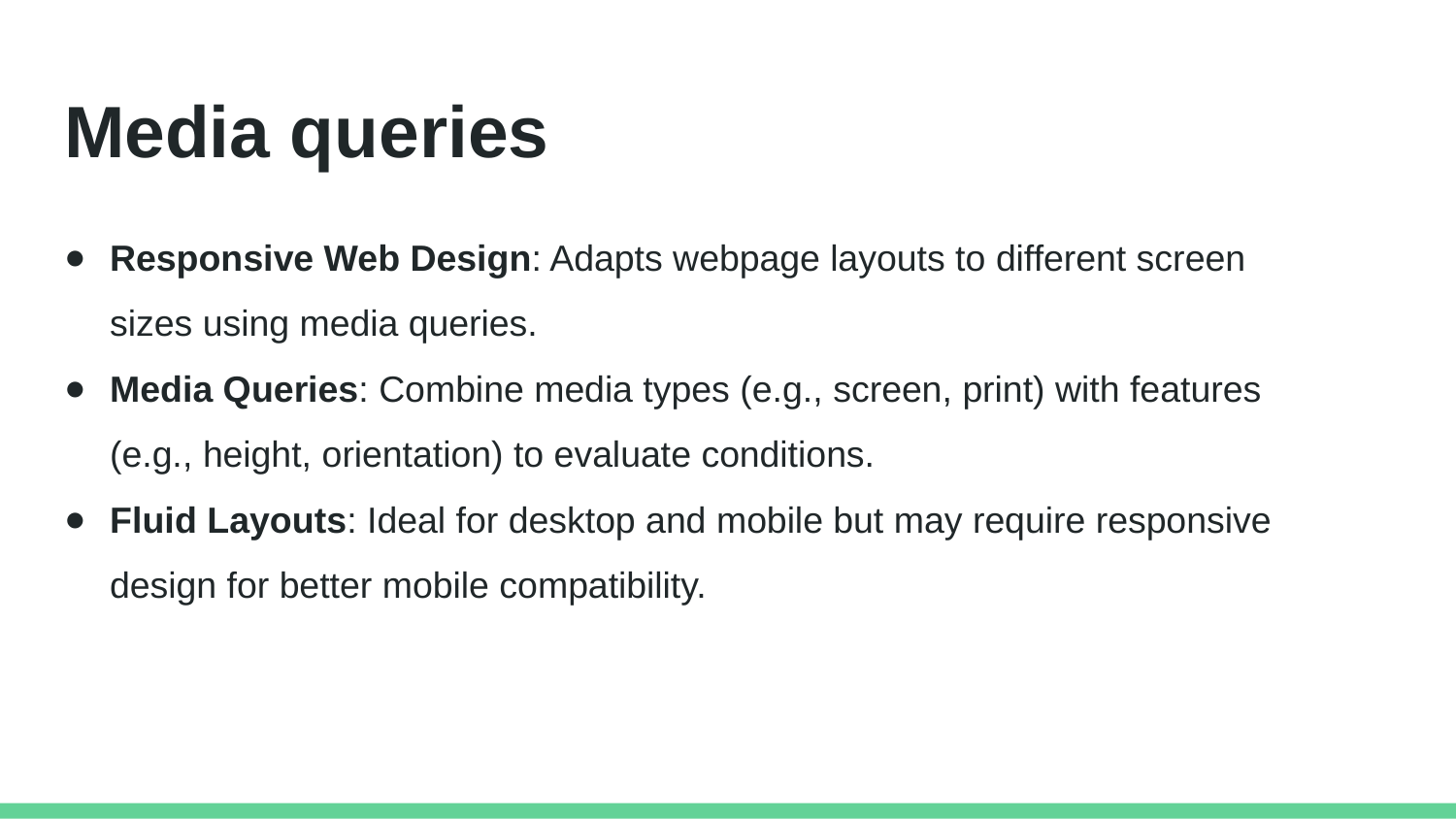

# Media queries
Responsive Web Design: Adapts webpage layouts to different screen sizes using media queries.
Media Queries: Combine media types (e.g., screen, print) with features (e.g., height, orientation) to evaluate conditions.
Fluid Layouts: Ideal for desktop and mobile but may require responsive design for better mobile compatibility.